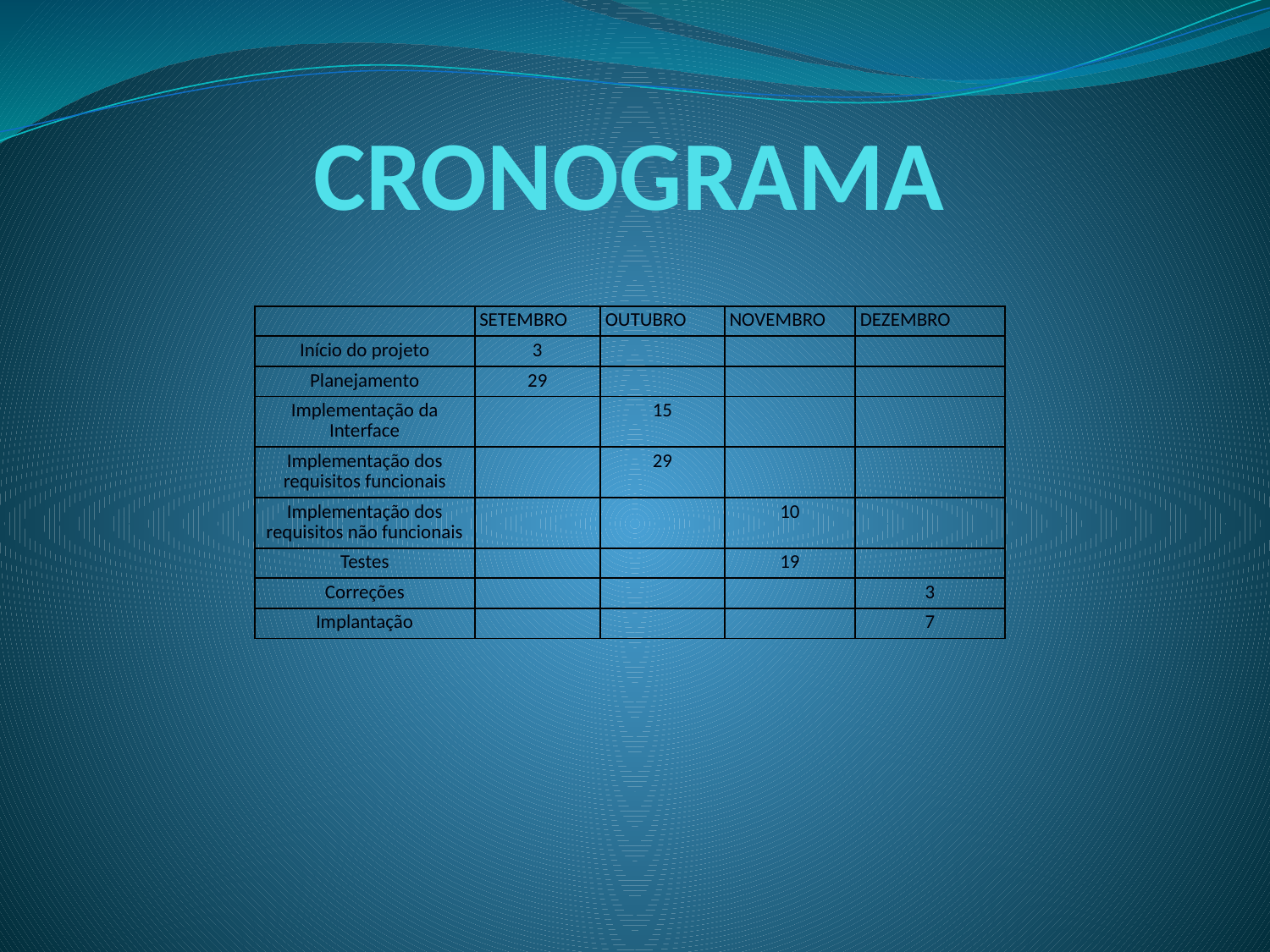

# CRONOGRAMA
|  | SETEMBRO | OUTUBRO | NOVEMBRO | DEZEMBRO |
| --- | --- | --- | --- | --- |
| Início do projeto | 3 |  |  |  |
| Planejamento | 29 |  |  |  |
| Implementação da Interface |  | 15 |  |  |
| Implementação dos requisitos funcionais |  | 29 |  |  |
| Implementação dos requisitos não funcionais |  |  | 10 |  |
| Testes |  |  | 19 |  |
| Correções |  |  |  | 3 |
| Implantação |  |  |  | 7 |